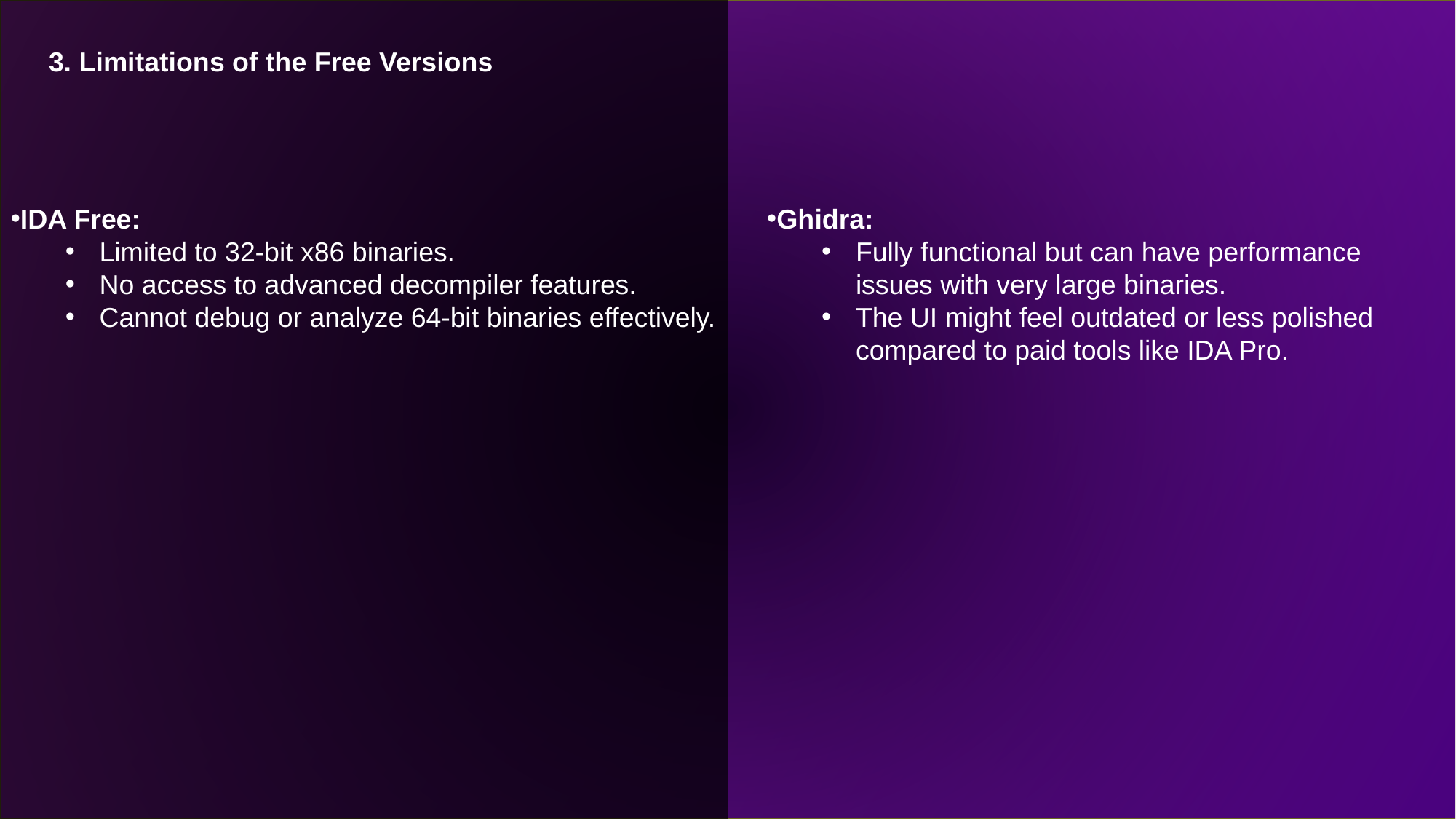

3. Limitations of the Free Versions
Ghidra:
Fully functional but can have performance issues with very large binaries.
The UI might feel outdated or less polished compared to paid tools like IDA Pro.
IDA Free:
Limited to 32-bit x86 binaries.
No access to advanced decompiler features.
Cannot debug or analyze 64-bit binaries effectively.